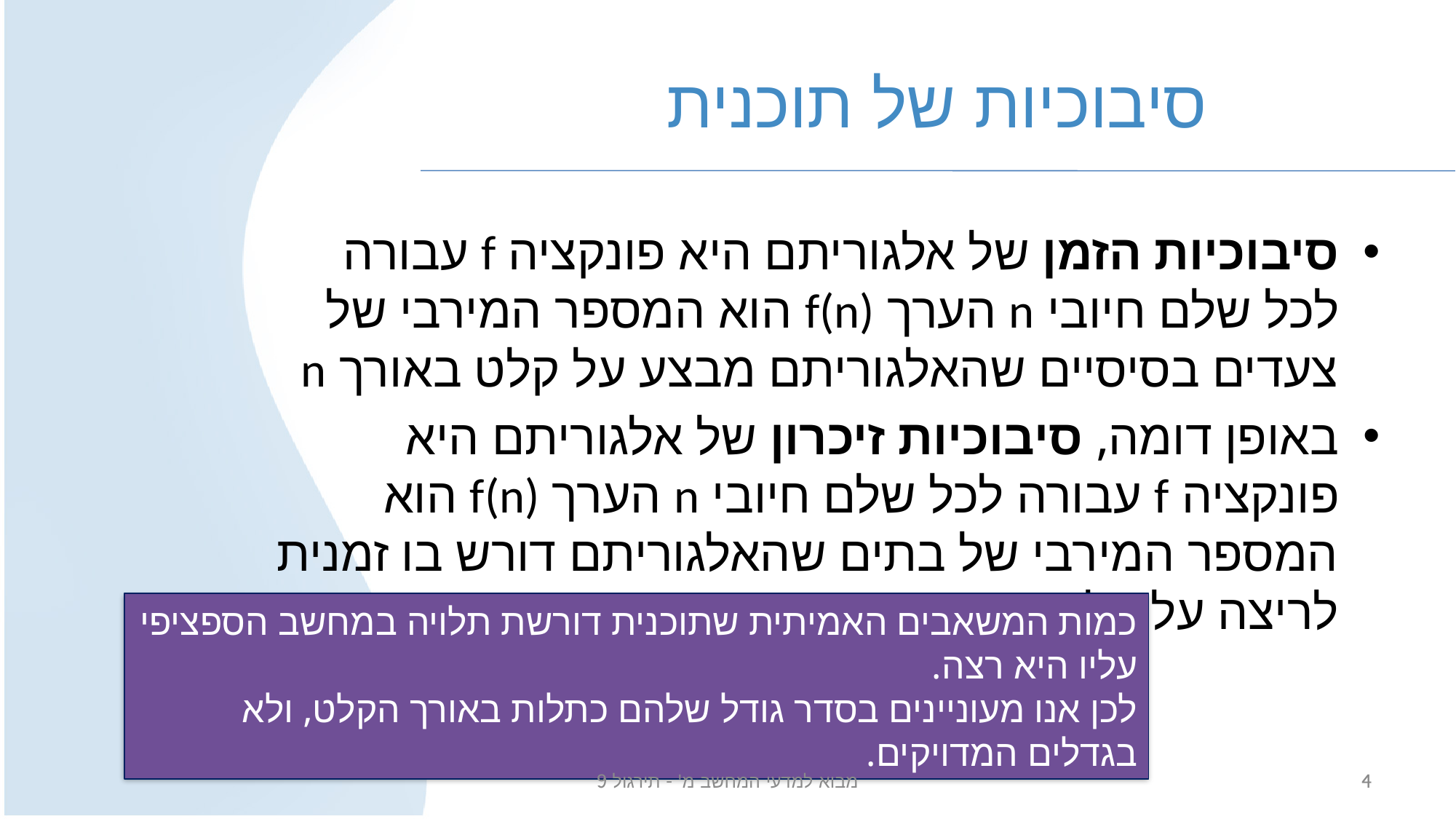

# סיבוכיות של תוכנית
סיבוכיות הזמן של אלגוריתם היא פונקציה f עבורה לכל שלם חיובי n הערך f(n) הוא המספר המירבי של צעדים בסיסיים שהאלגוריתם מבצע על קלט באורך n
באופן דומה, סיבוכיות זיכרון של אלגוריתם היא פונקציה f עבורה לכל שלם חיובי n הערך f(n) הוא המספר המירבי של בתים שהאלגוריתם דורש בו זמנית לריצה על קלט באורך n
כמות המשאבים האמיתית שתוכנית דורשת תלויה במחשב הספציפי עליו היא רצה.
לכן אנו מעוניינים בסדר גודל שלהם כתלות באורך הקלט, ולא בגדלים המדויקים.
מבוא למדעי המחשב מ' - תירגול 9
4